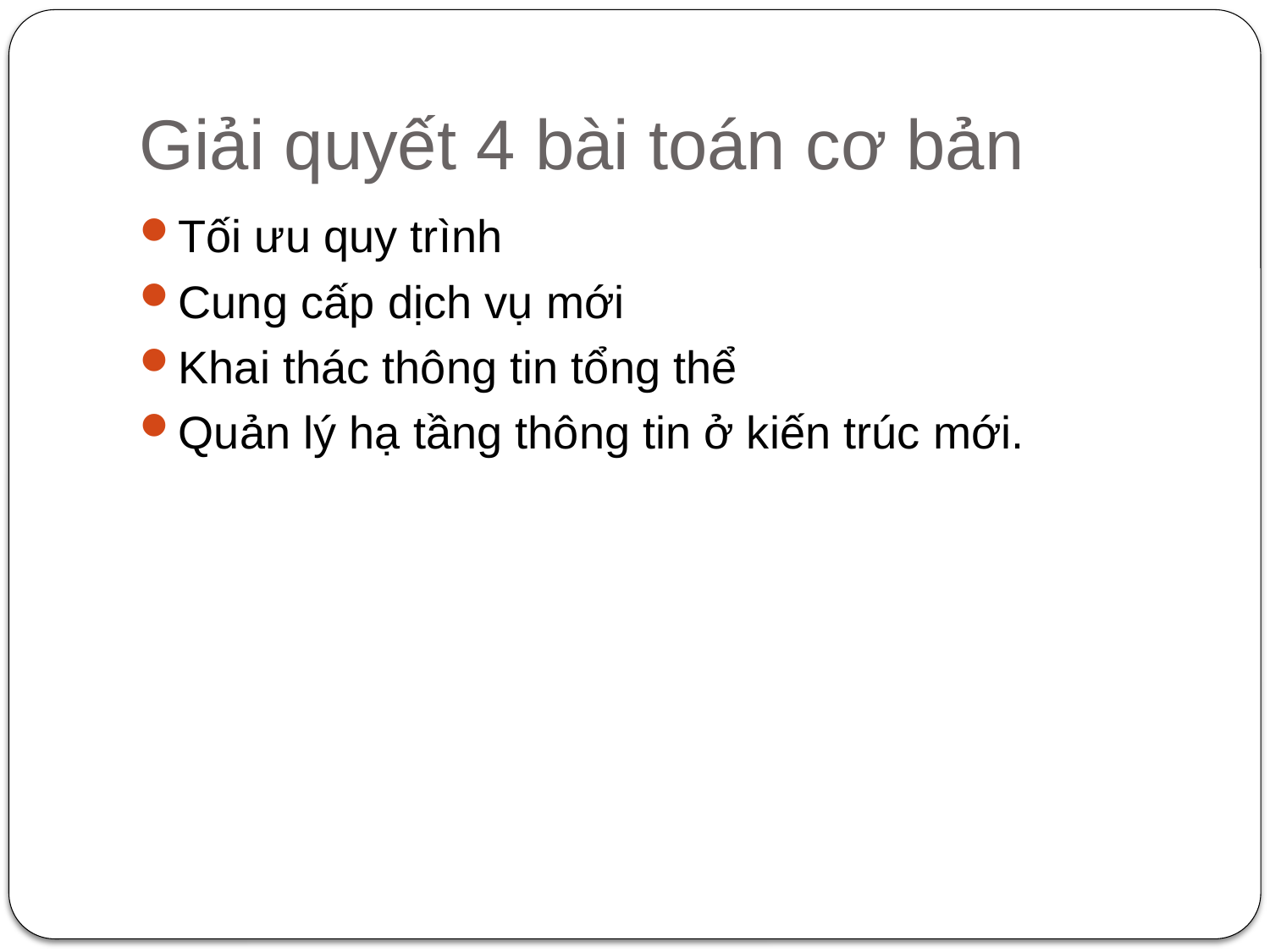

# Giải quyết 4 bài toán cơ bản
Tối ưu quy trình
Cung cấp dịch vụ mới
Khai thác thông tin tổng thể
Quản lý hạ tầng thông tin ở kiến trúc mới.